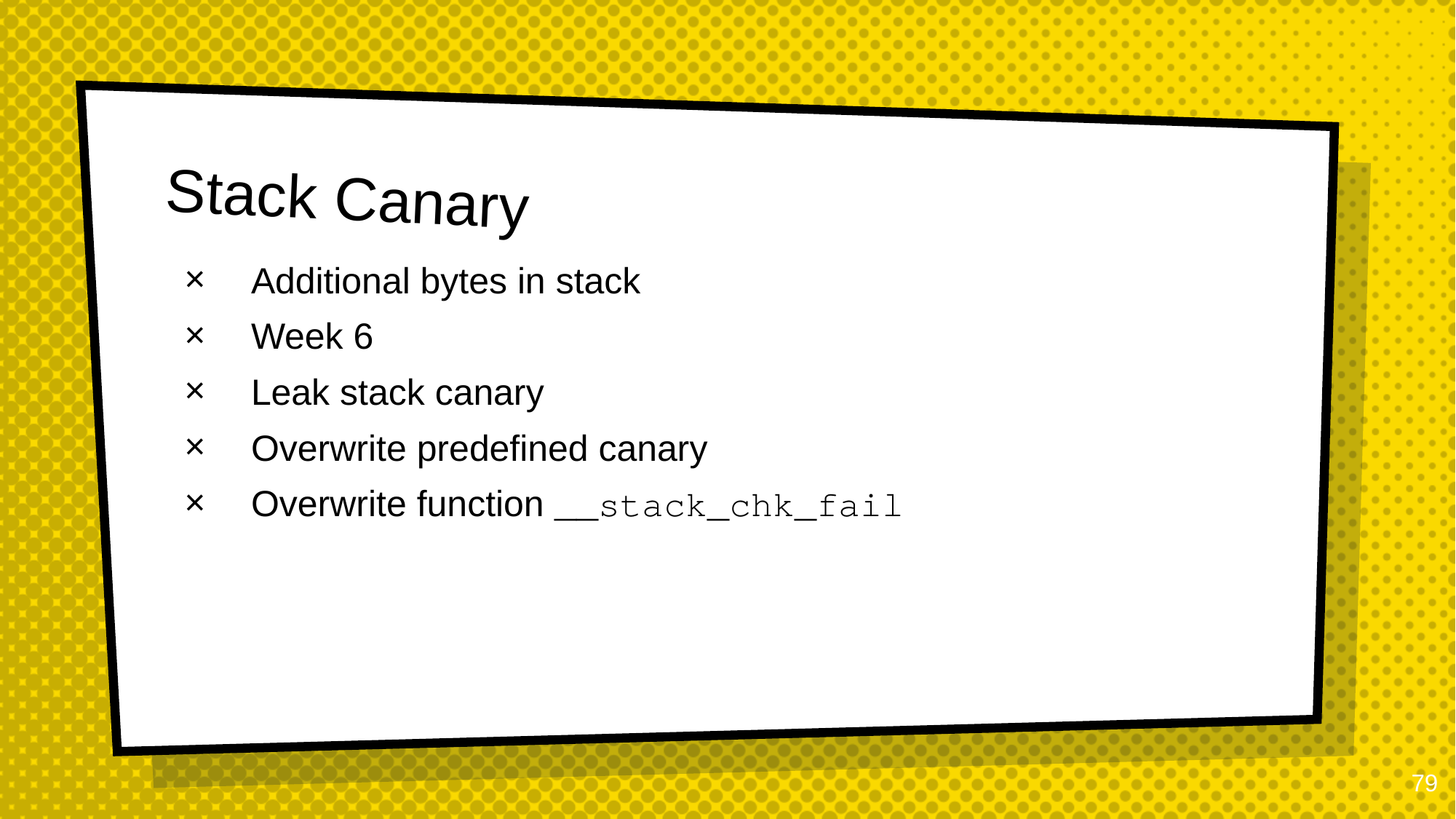

# Stack Canary
Additional bytes in stack
Week 6
Leak stack canary
Overwrite predefined canary
Overwrite function __stack_chk_fail
79